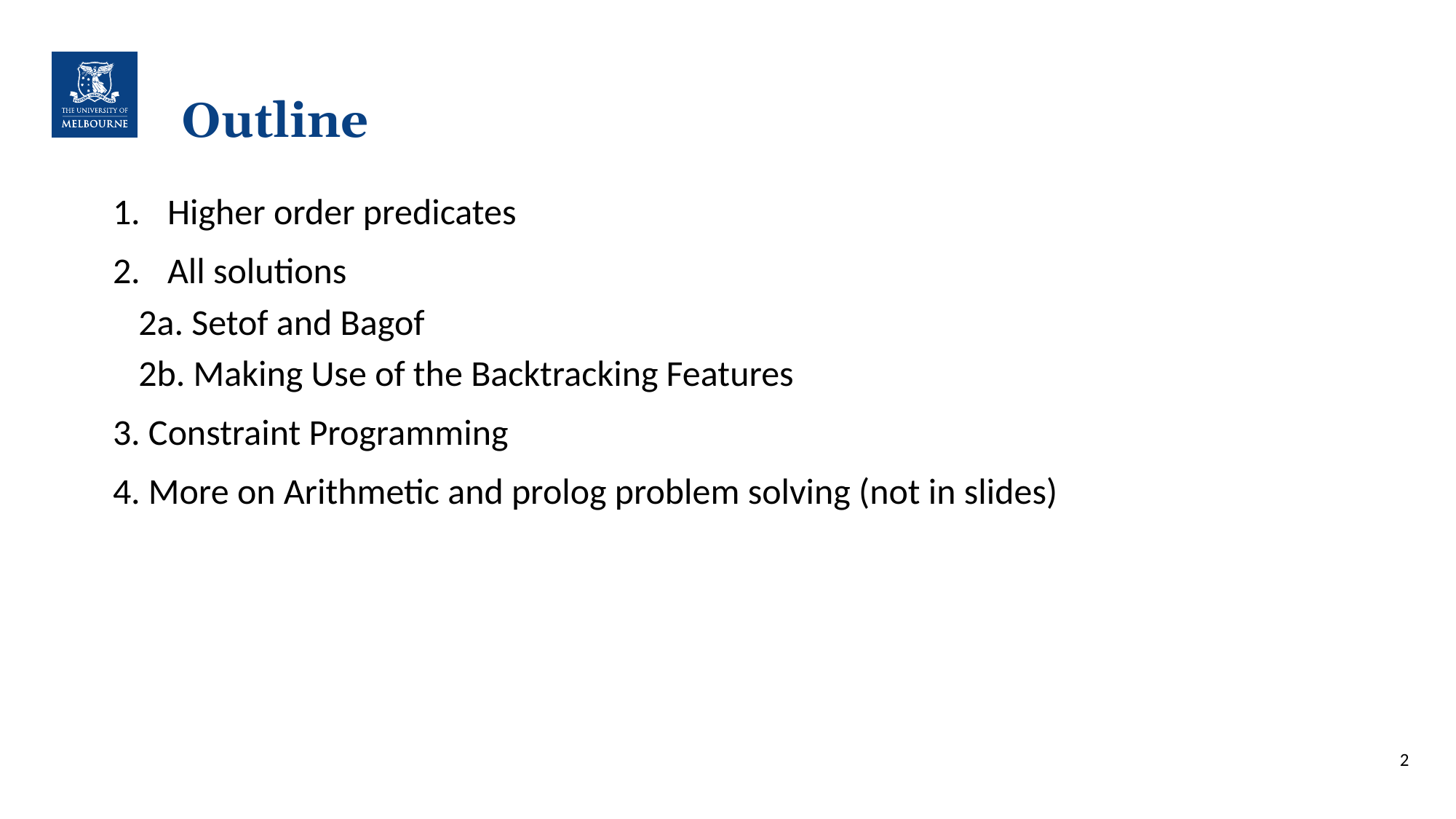

# Outline
Higher order predicates
All solutions
2a. Setof and Bagof
2b. Making Use of the Backtracking Features
3. Constraint Programming
4. More on Arithmetic and prolog problem solving (not in slides)
2